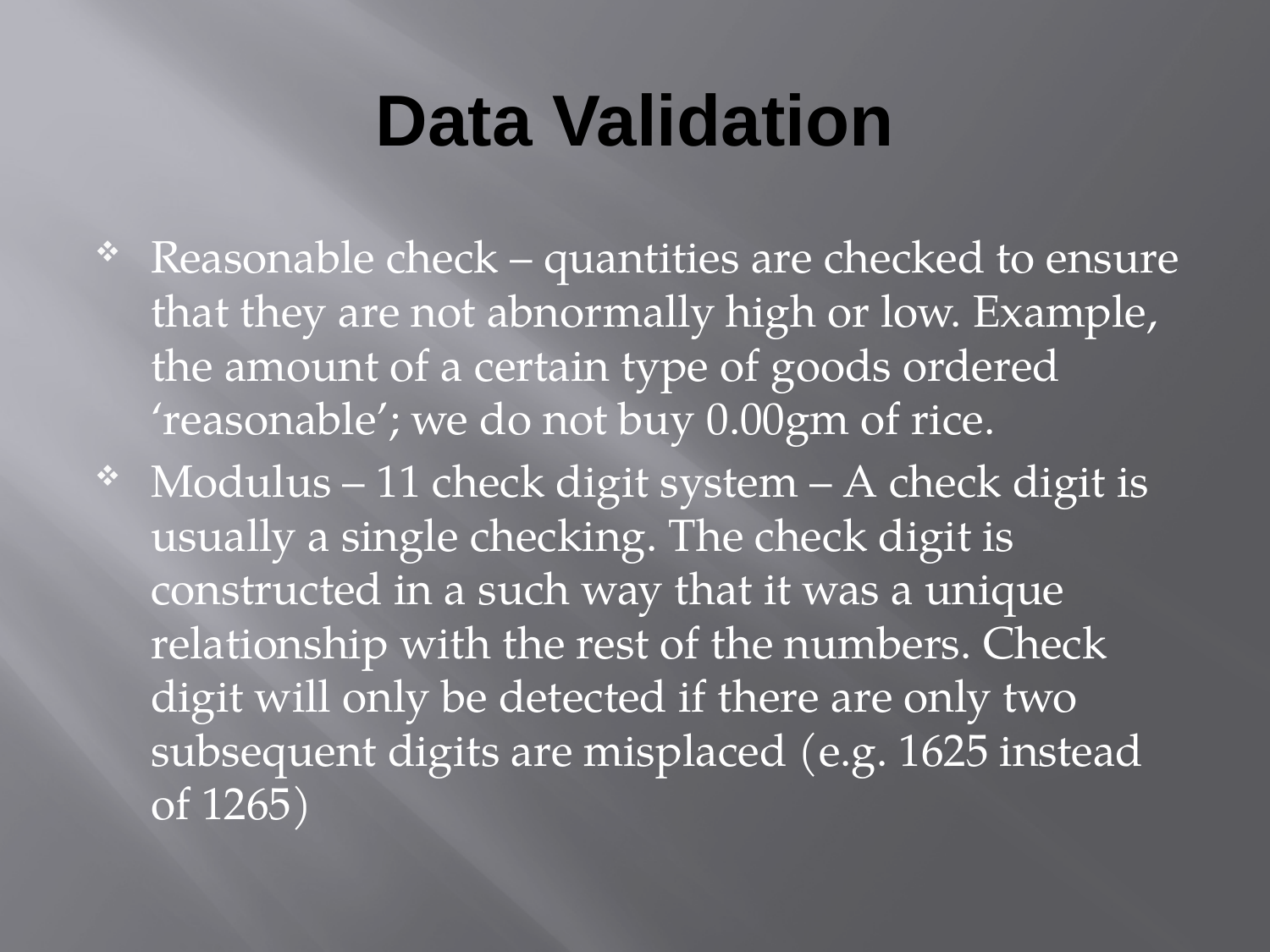

# Data Validation
Reasonable check – quantities are checked to ensure that they are not abnormally high or low. Example, the amount of a certain type of goods ordered ‘reasonable’; we do not buy 0.00gm of rice.
Modulus – 11 check digit system – A check digit is usually a single checking. The check digit is constructed in a such way that it was a unique relationship with the rest of the numbers. Check digit will only be detected if there are only two subsequent digits are misplaced (e.g. 1625 instead of 1265)